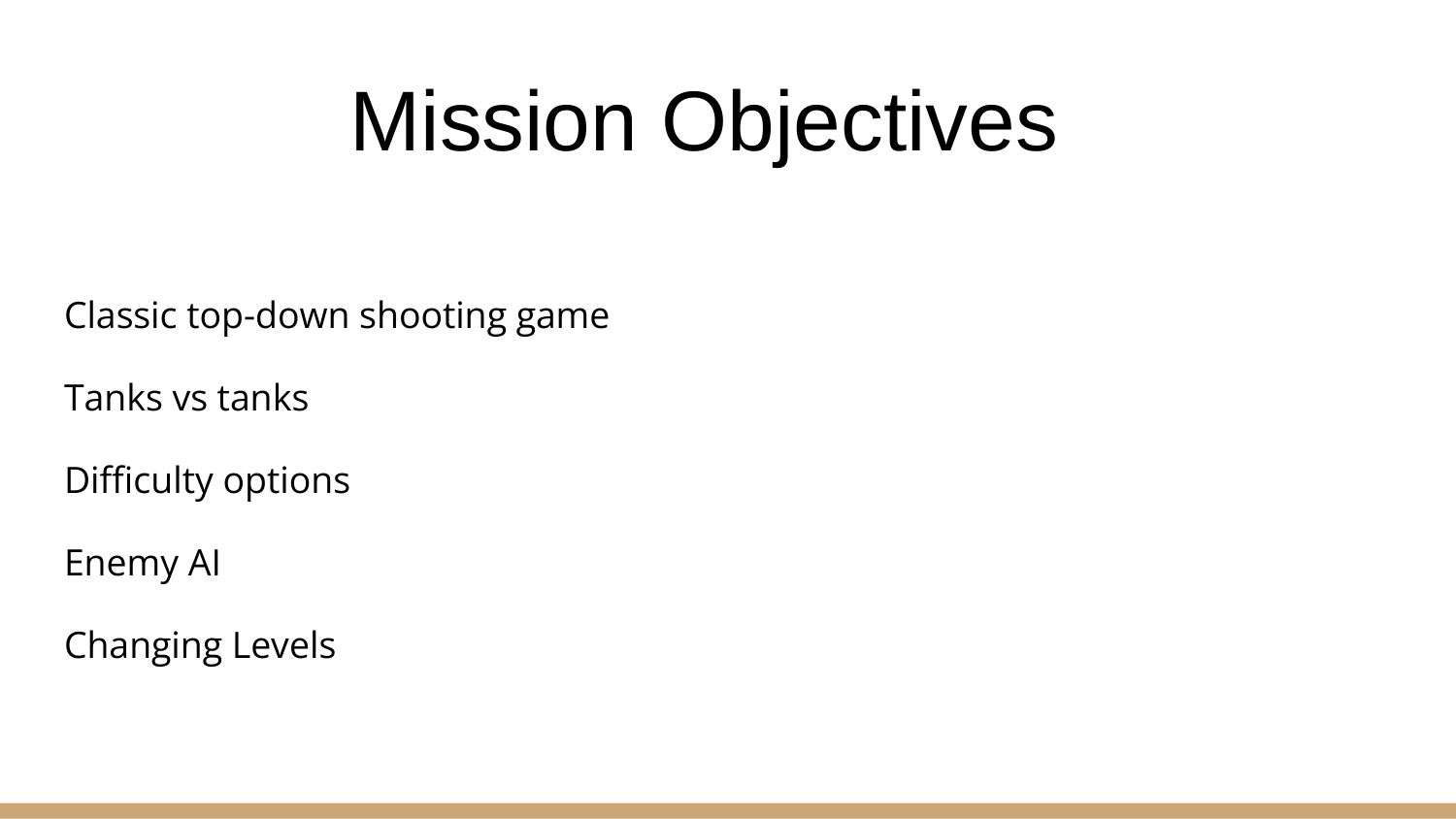

# Mission Objectives

Classic top-down shooting game
Tanks vs tanks
Difficulty options
Enemy AI
Changing Levels